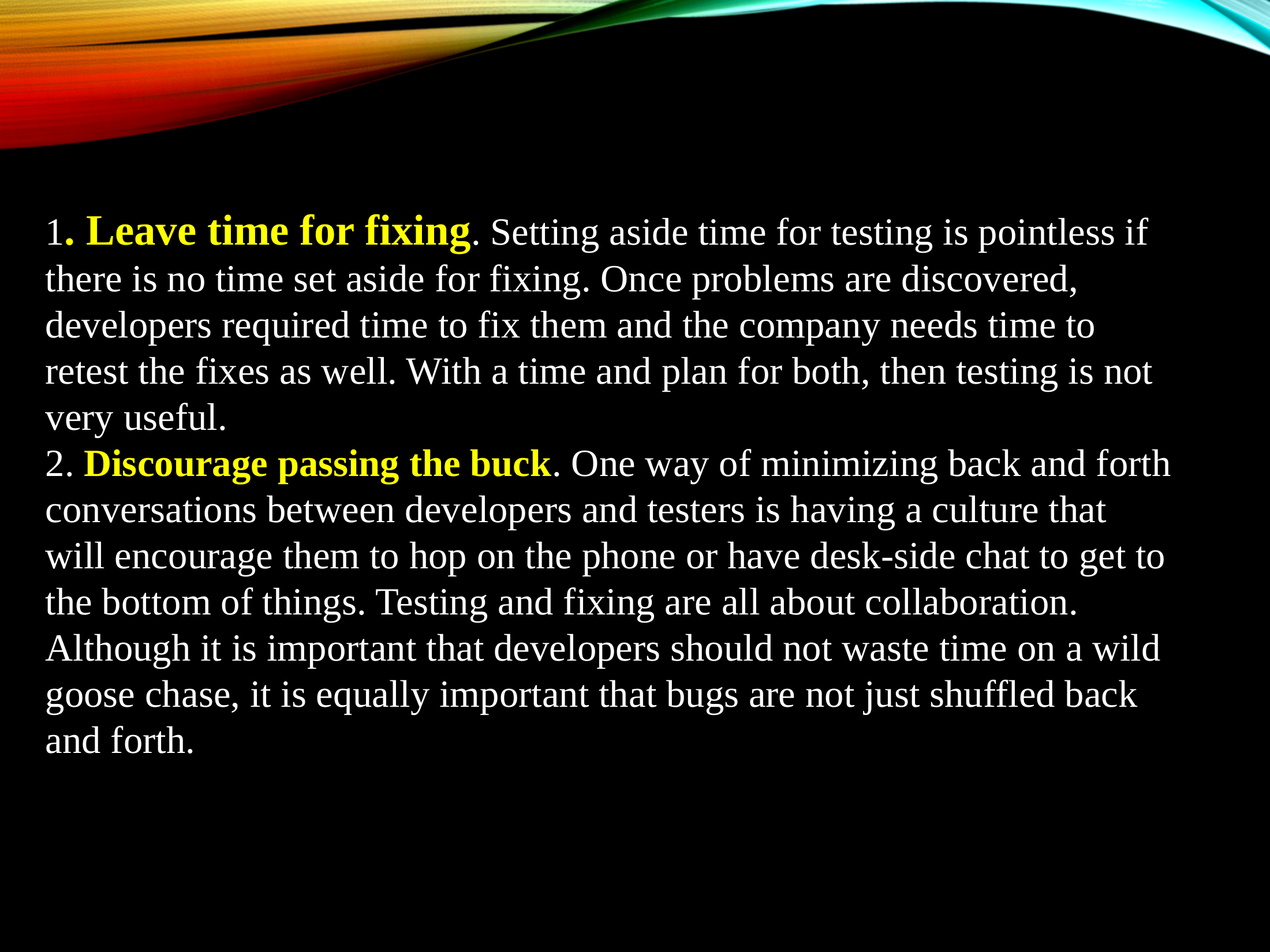

1. Leave time for fixing. Setting aside time for testing is pointless if there is no time set aside for fixing. Once problems are discovered, developers required time to fix them and the company needs time to retest the fixes as well. With a time and plan for both, then testing is not very useful.
2. Discourage passing the buck. One way of minimizing back and forth conversations between developers and testers is having a culture that will encourage them to hop on the phone or have desk-side chat to get to the bottom of things. Testing and fixing are all about collaboration. Although it is important that developers should not waste time on a wild goose chase, it is equally important that bugs are not just shuffled back and forth.